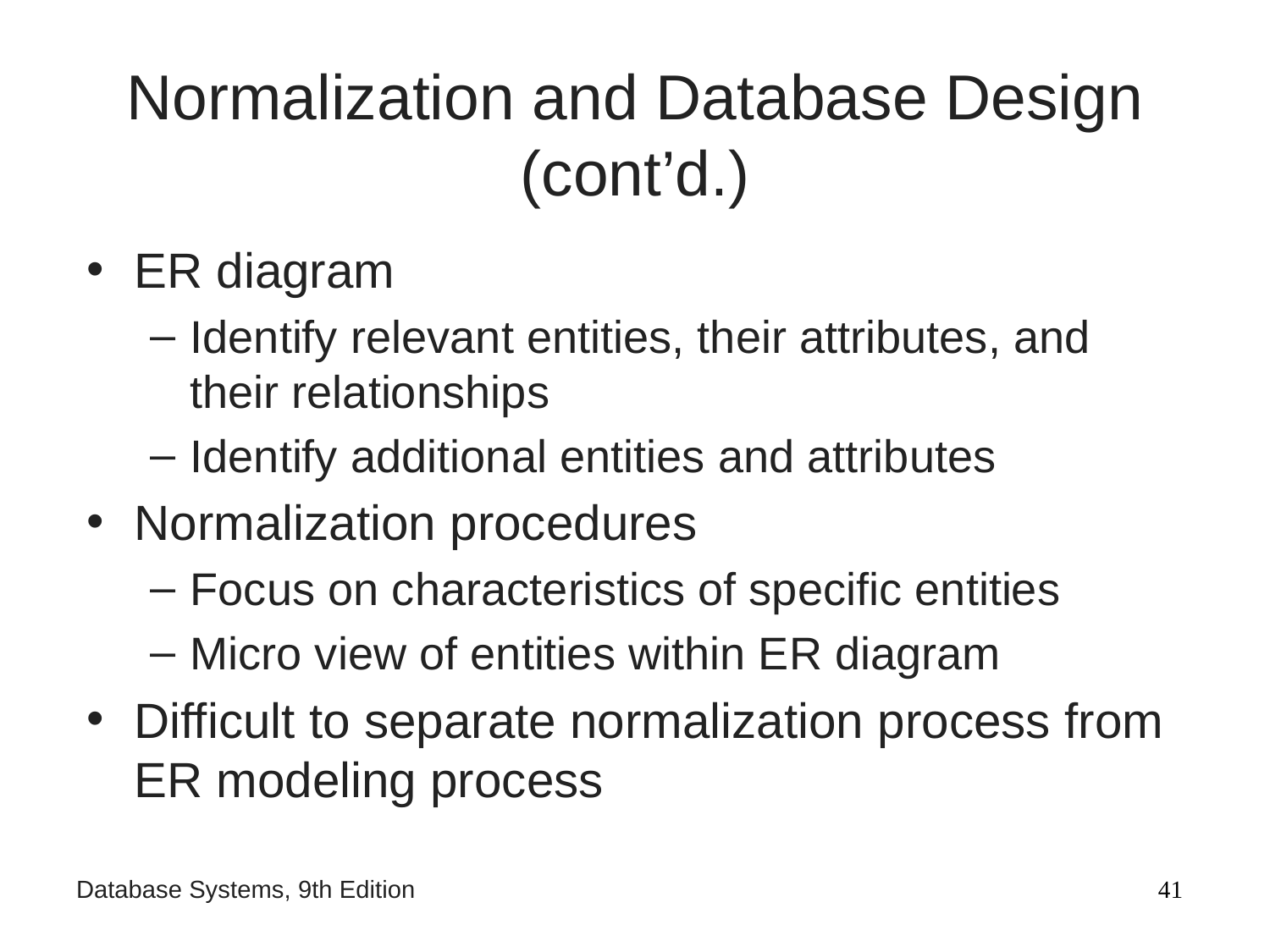

# Normalization and Database Design (cont’d.)
ER diagram
Identify relevant entities, their attributes, and their relationships
Identify additional entities and attributes
Normalization procedures
Focus on characteristics of specific entities
Micro view of entities within ER diagram
Difficult to separate normalization process from ER modeling process
41
Database Systems, 9th Edition